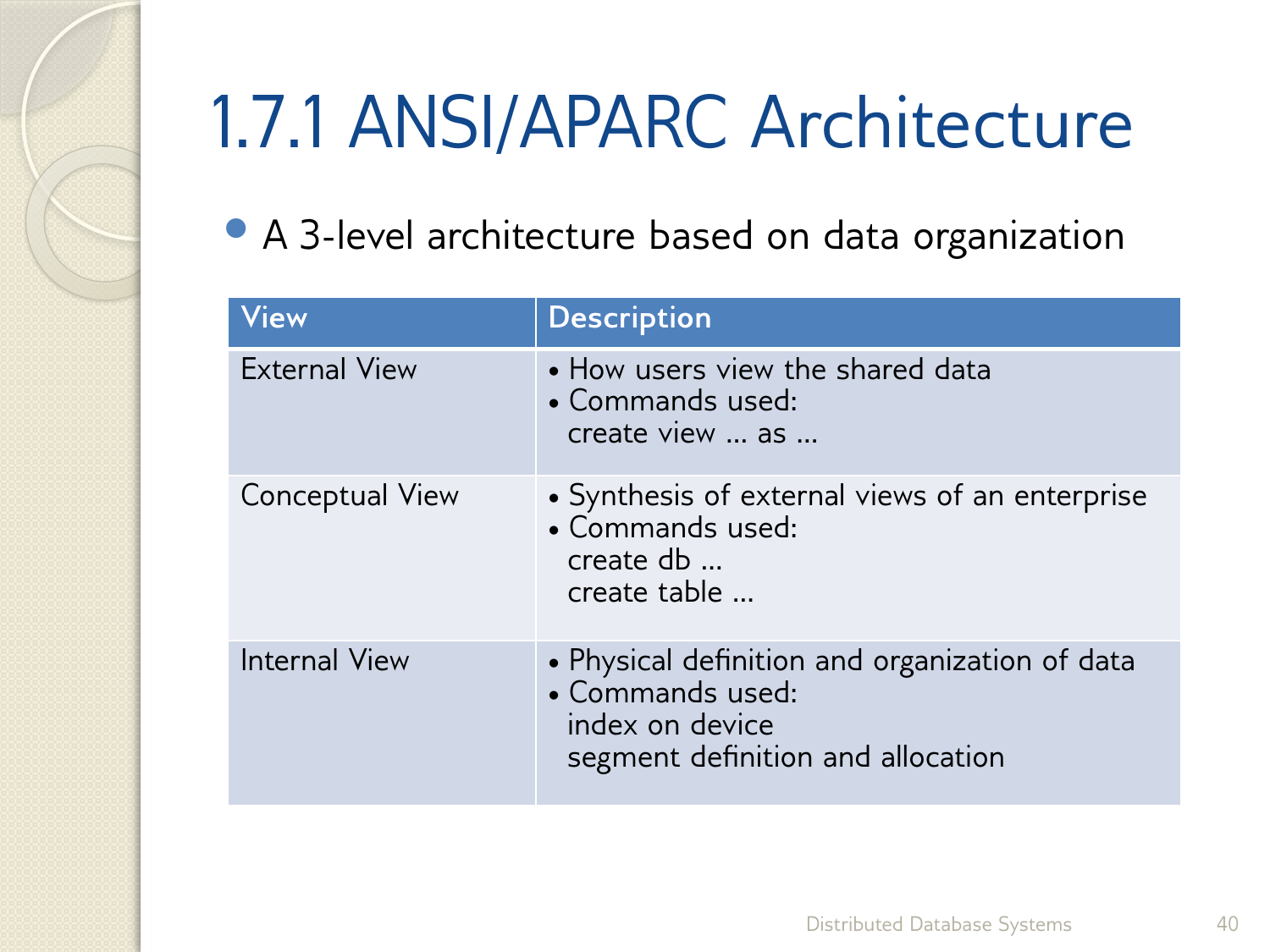

# 1.7.1 ANSI/APARC Architecture
A 3-level architecture based on data organization
| View | Description |
| --- | --- |
| External View | How users view the shared data Commands used: create view … as … |
| Conceptual View | Synthesis of external views of an enterprise Commands used: create db … create table … |
| Internal View | Physical definition and organization of data Commands used: index on device segment definition and allocation |
Distributed Database Systems
40